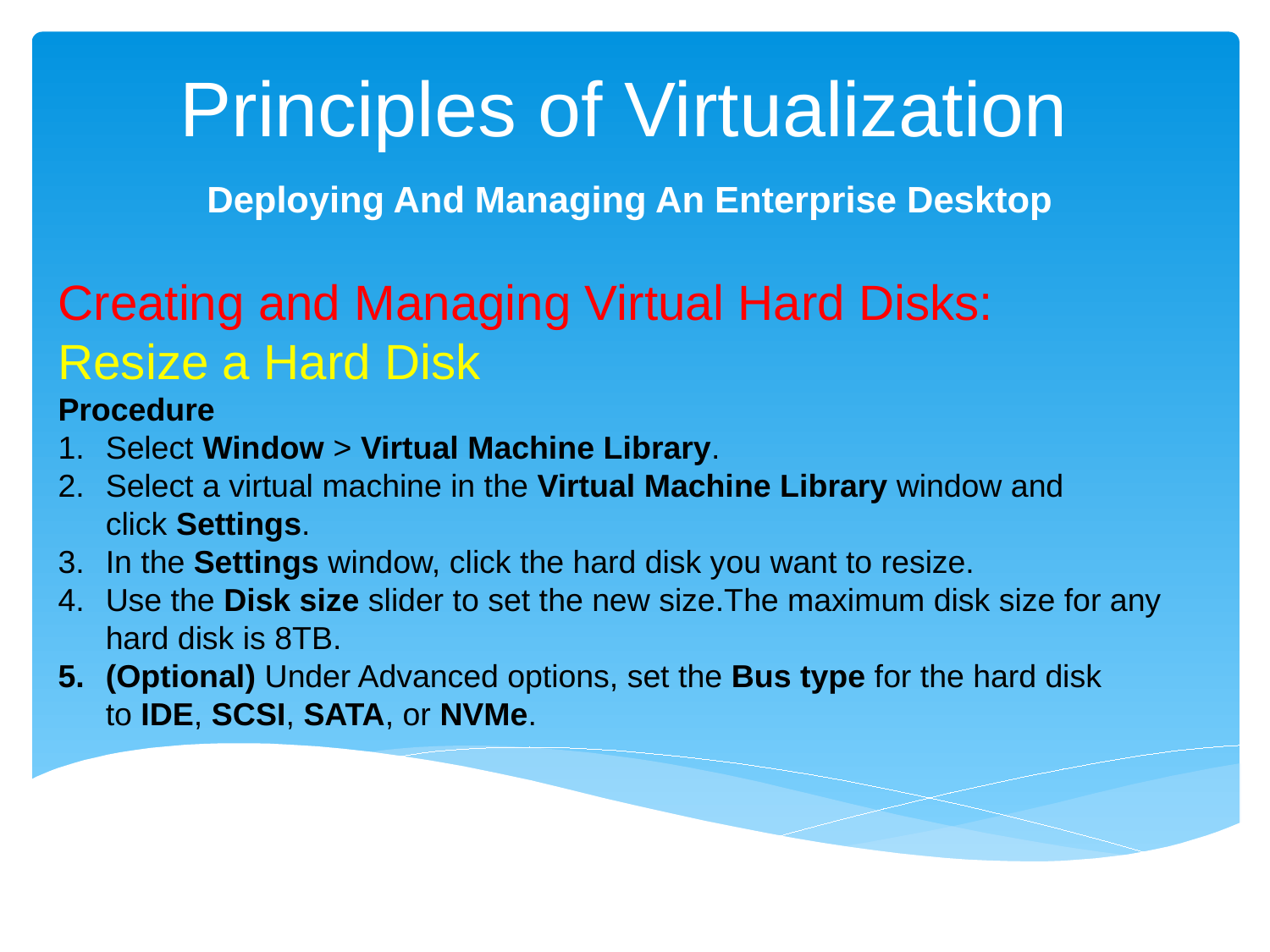

# Principles of Virtualization
Deploying And Managing An Enterprise Desktop
Creating and Managing Virtual Hard Disks:
Resize a Hard Disk
Procedure
Select Window > Virtual Machine Library.
Select a virtual machine in the Virtual Machine Library window and click Settings.
In the Settings window, click the hard disk you want to resize.
Use the Disk size slider to set the new size.The maximum disk size for any hard disk is 8TB.
(Optional) Under Advanced options, set the Bus type for the hard disk to IDE, SCSI, SATA, or NVMe.